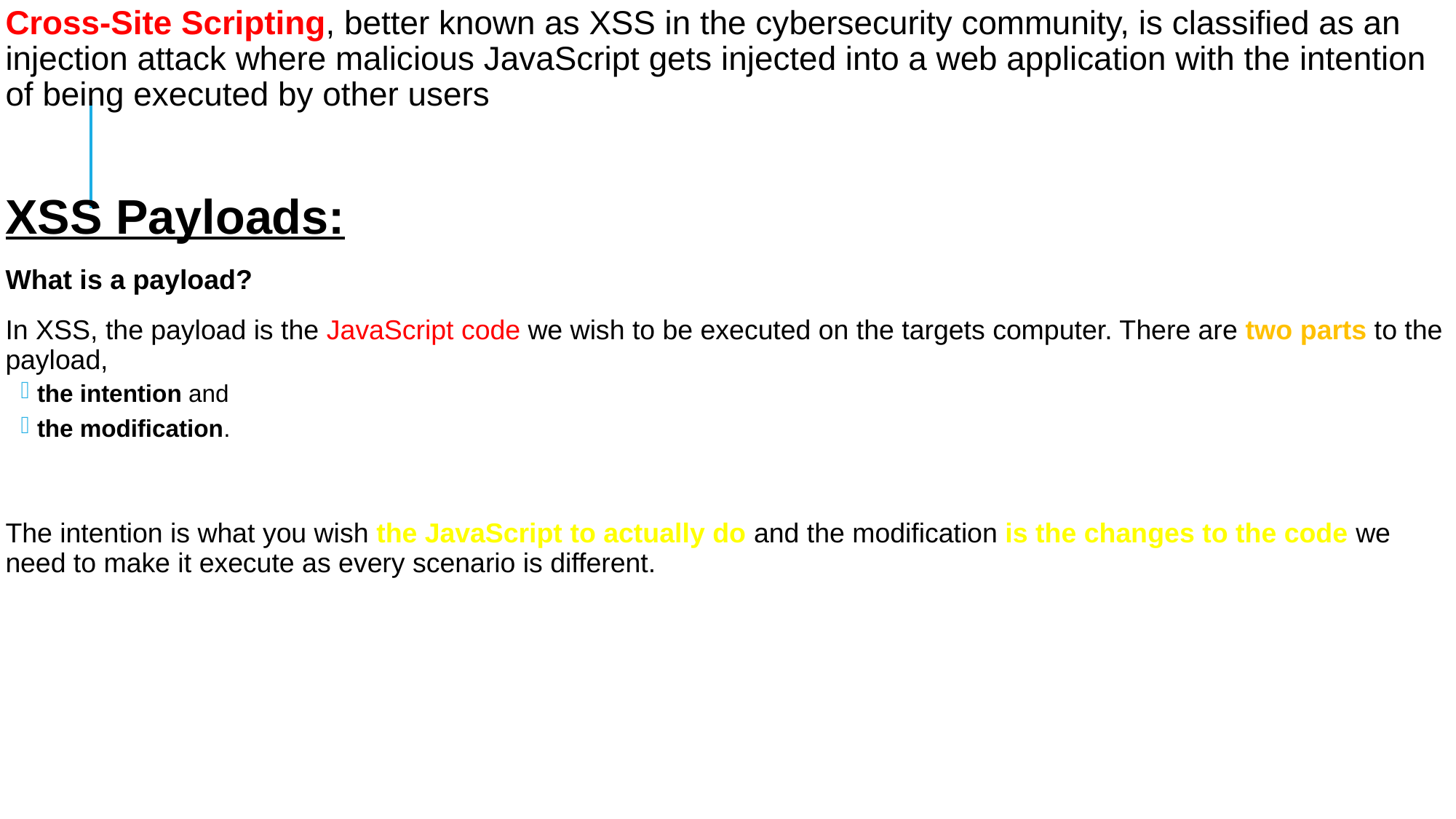

Cross-Site Scripting, better known as XSS in the cybersecurity community, is classified as an injection attack where malicious JavaScript gets injected into a web application with the intention of being executed by other users

XSS Payloads:
What is a payload?
In XSS, the payload is the JavaScript code we wish to be executed on the targets computer. There are two parts to the payload,
the intention and
the modification.
The intention is what you wish the JavaScript to actually do and the modification is the changes to the code we need to make it execute as every scenario is different.